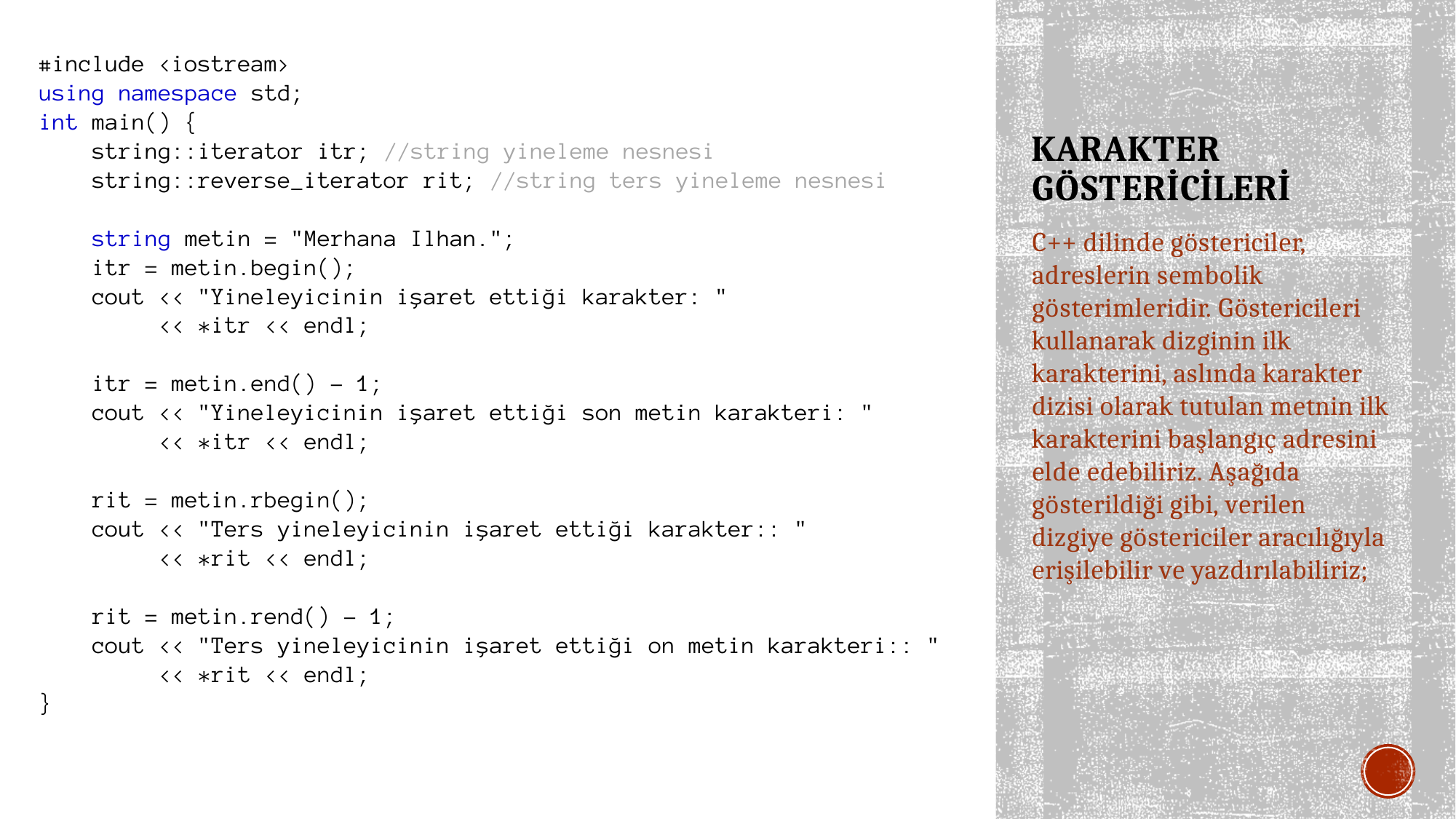

#include <iostream>
using namespace std;
int main() {
    string::iterator itr; //string yineleme nesnesi
    string::reverse_iterator rit; //string ters yineleme nesnesi

    string metin = "Merhana Ilhan.";
    itr = metin.begin();
    cout << "Yineleyicinin işaret ettiği karakter: "
         << *itr << endl;

    itr = metin.end() - 1;
    cout << "Yineleyicinin işaret ettiği son metin karakteri: "
         << *itr << endl;

    rit = metin.rbegin();
    cout << "Ters yineleyicinin işaret ettiği karakter:: "
         << *rit << endl;

    rit = metin.rend() - 1;
    cout << "Ters yineleyicinin işaret ettiği on metin karakteri:: "
         << *rit << endl;
}
# KARAKTER GÖSTERİCİLERİ
C++ dilinde göstericiler, adreslerin sembolik gösterimleridir. Göstericileri kullanarak dizginin ilk karakterini, aslında karakter dizisi olarak tutulan metnin ilk karakterini başlangıç adresini elde edebiliriz. Aşağıda gösterildiği gibi, verilen dizgiye göstericiler aracılığıyla erişilebilir ve yazdırılabiliriz;